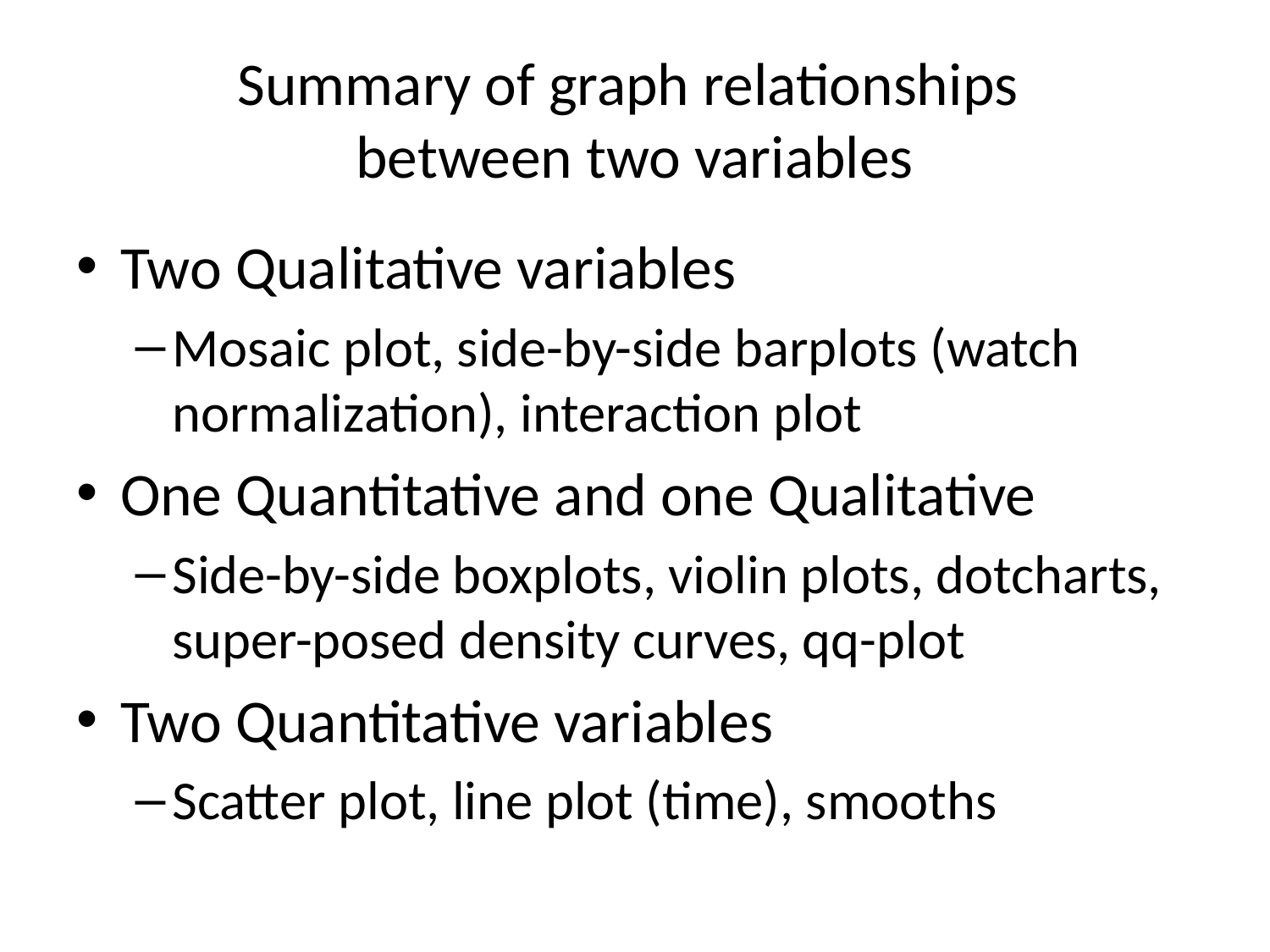

# Summary of graph relationships between two variables
Two Qualitative variables
Mosaic plot, side-by-side barplots (watch normalization), interaction plot
One Quantitative and one Qualitative
Side-by-side boxplots, violin plots, dotcharts, super-posed density curves, qq-plot
Two Quantitative variables
Scatter plot, line plot (time), smooths